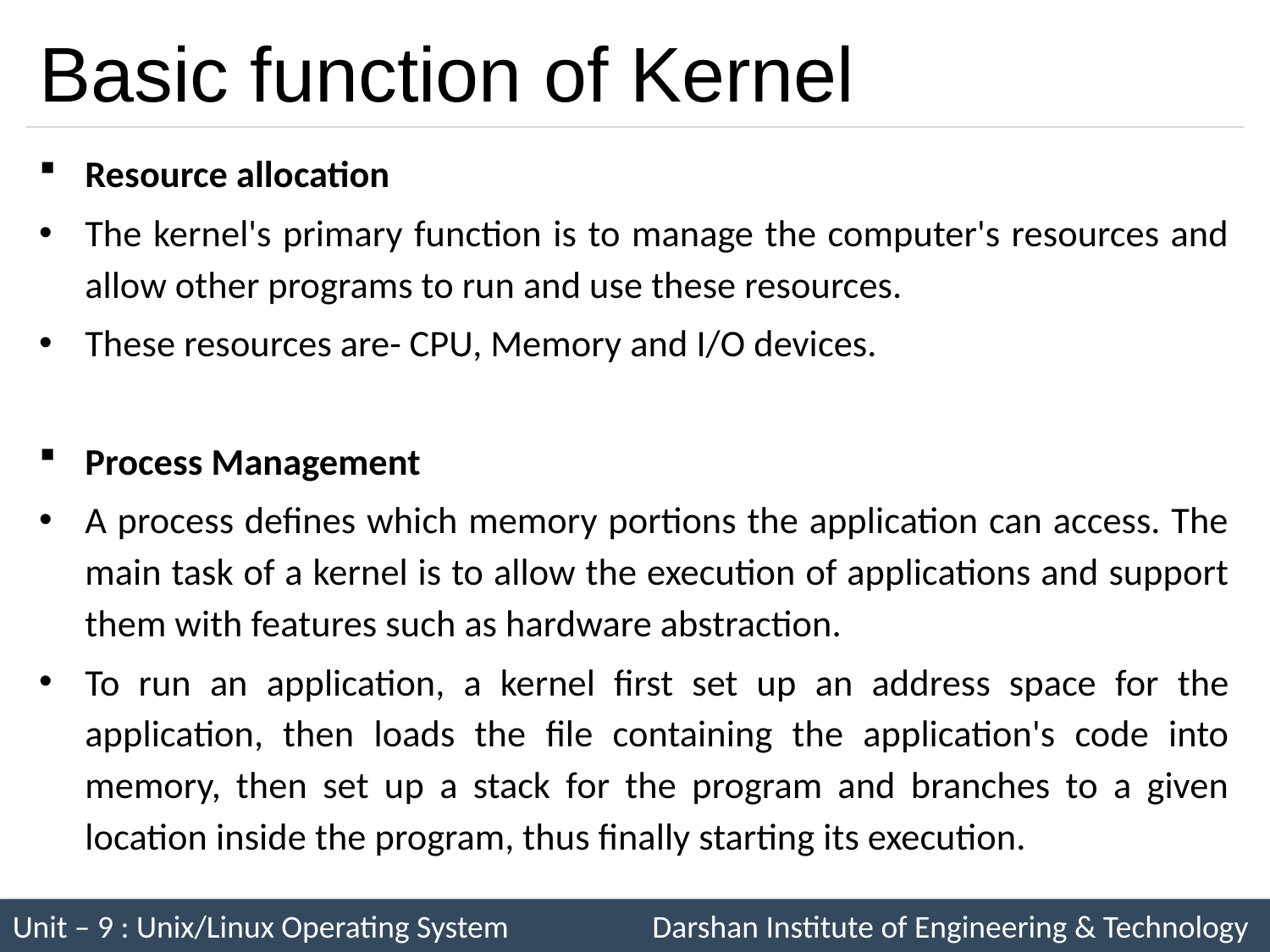

# Basic function of Kernel
Resource allocation
The kernel's primary function is to manage the computer's resources and allow other programs to run and use these resources.
These resources are- CPU, Memory and I/O devices.

Process Management
A process defines which memory portions the application can access. The main task of a kernel is to allow the execution of applications and support them with features such as hardware abstraction.
To run an application, a kernel first set up an address space for the application, then loads the file containing the application's code into memory, then set up a stack for the program and branches to a given location inside the program, thus finally starting its execution.